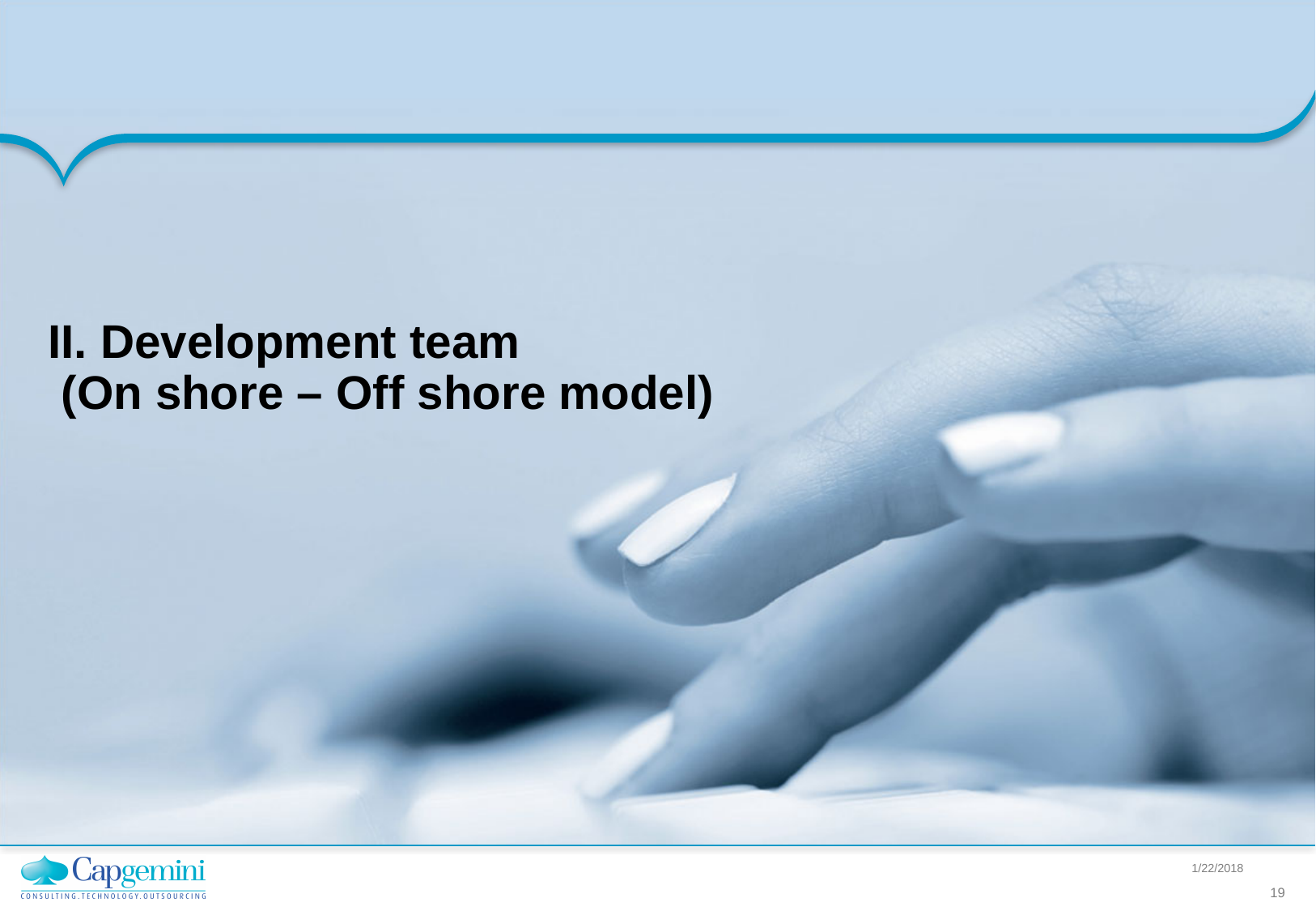

II. Development team
 (On shore – Off shore model)
1/22/2018

19